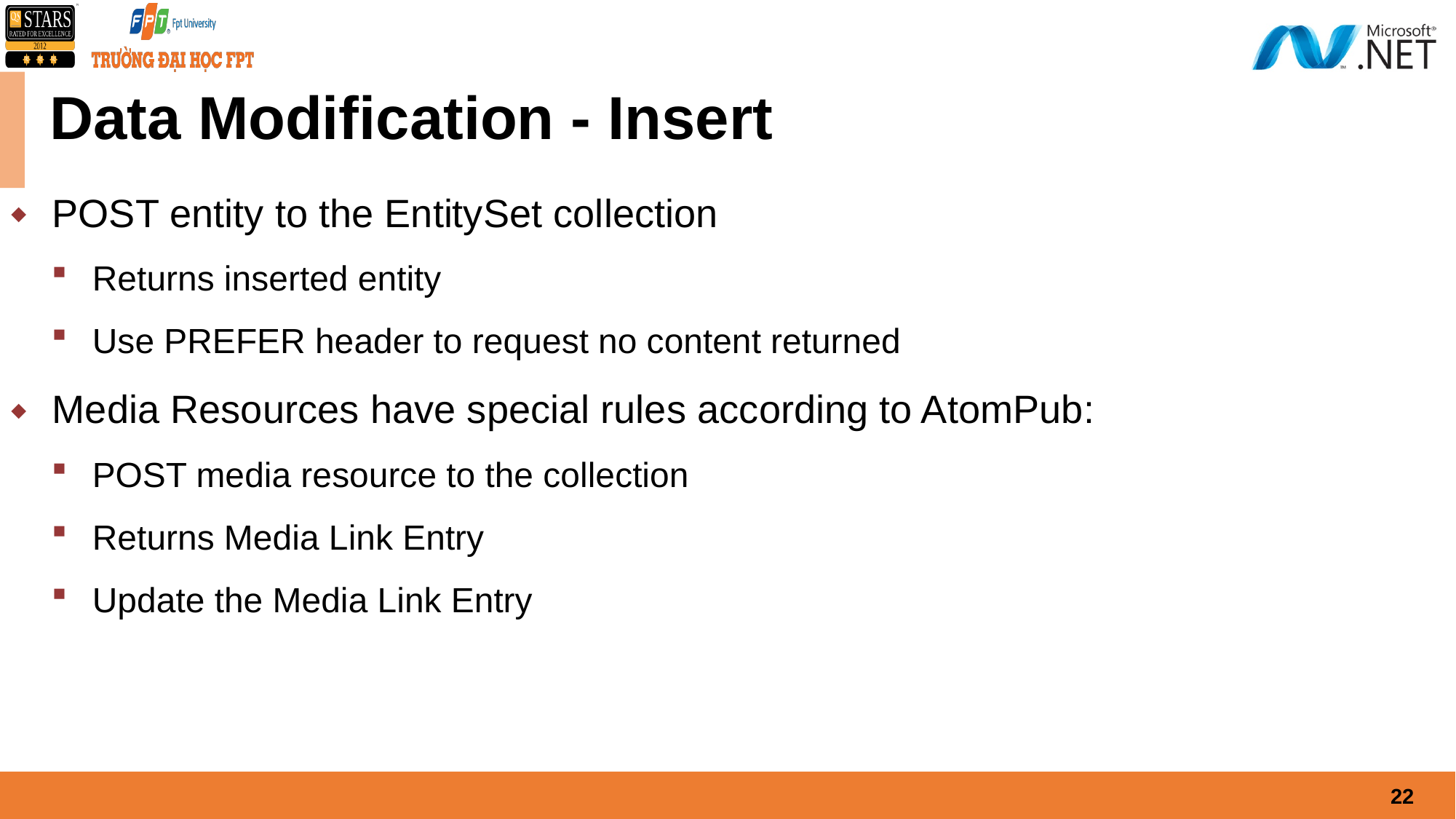

# Data Modification - Insert
POST entity to the EntitySet collection
Returns inserted entity
Use PREFER header to request no content returned
Media Resources have special rules according to AtomPub:
POST media resource to the collection
Returns Media Link Entry
Update the Media Link Entry

22